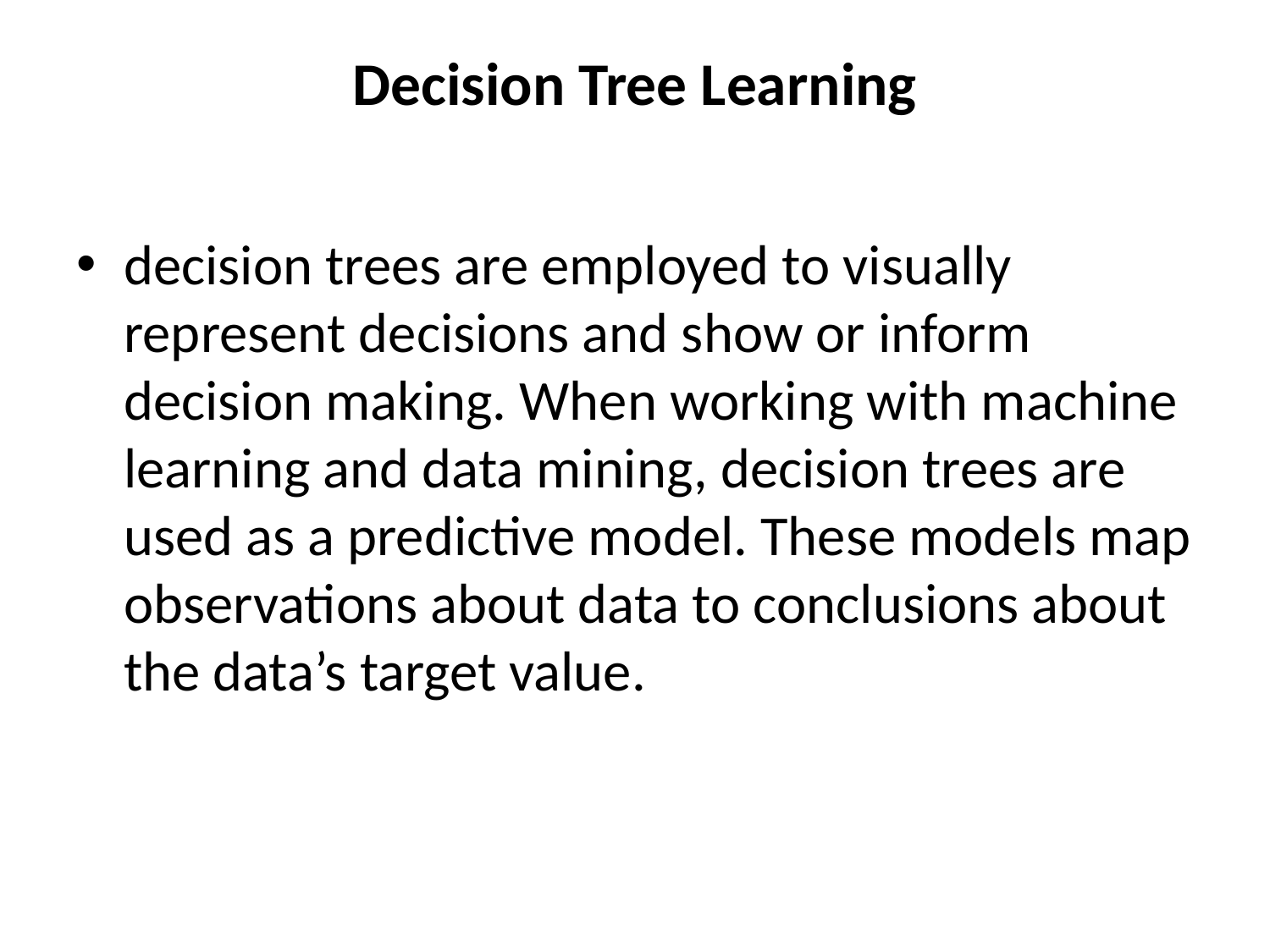

# Decision Tree Learning
decision trees are employed to visually represent decisions and show or inform decision making. When working with machine learning and data mining, decision trees are used as a predictive model. These models map observations about data to conclusions about the data’s target value.